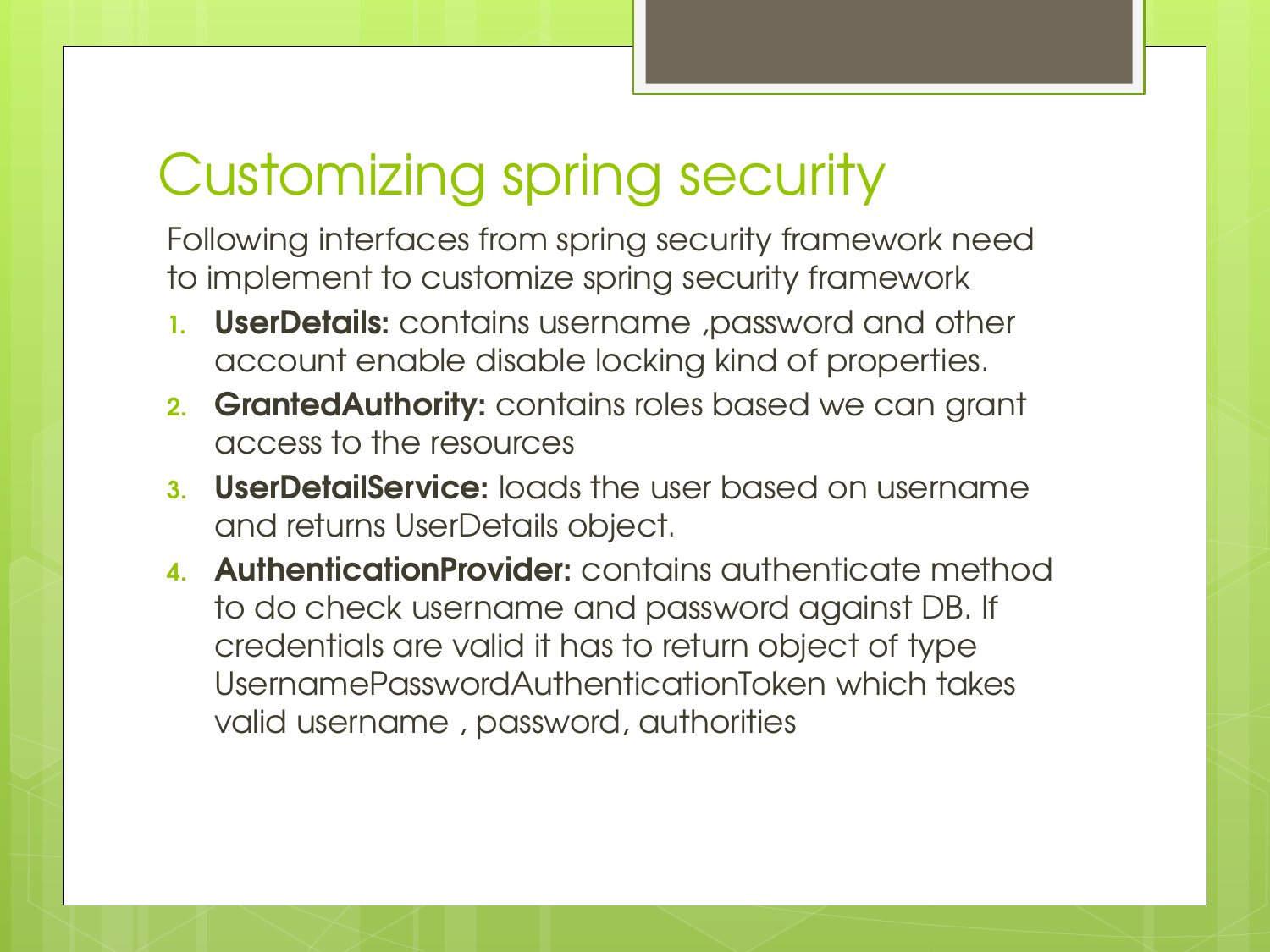

# Customizing spring security
Following interfaces from spring security framework need to implement to customize spring security framework
UserDetails: contains username ,password and other account enable disable locking kind of properties.
GrantedAuthority: contains roles based we can grant access to the resources
UserDetailService: loads the user based on username and returns UserDetails object.
AuthenticationProvider: contains authenticate method to do check username and password against DB. If credentials are valid it has to return object of type UsernamePasswordAuthenticationToken which takes valid username , password, authorities